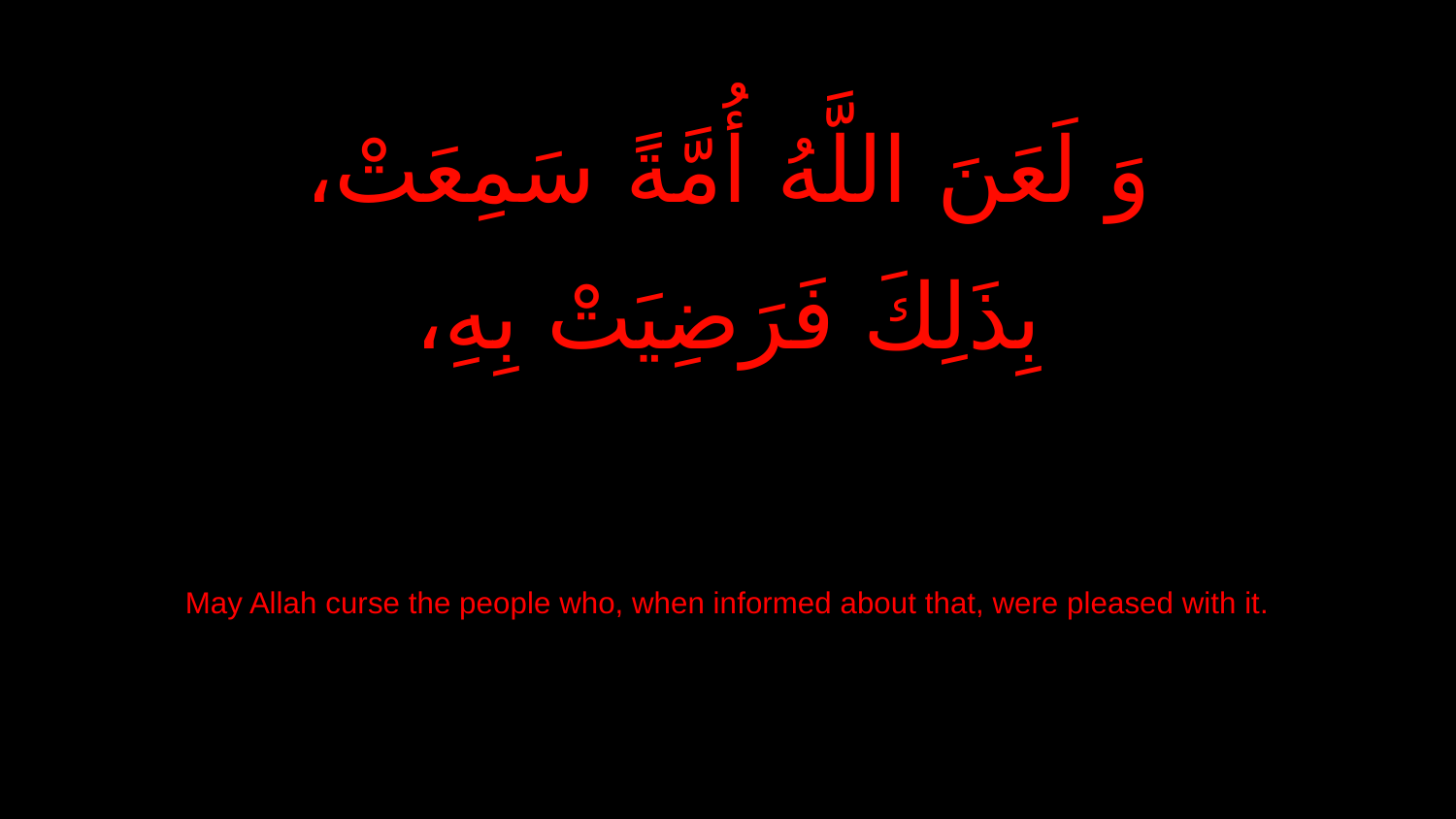

وَ لَعَنَ اللَّهُ أُمَّةً سَمِعَتْ،
بِذَلِكَ فَرَضِيَتْ بِهِ،
May Allah curse the people who, when informed about that, were pleased with it.